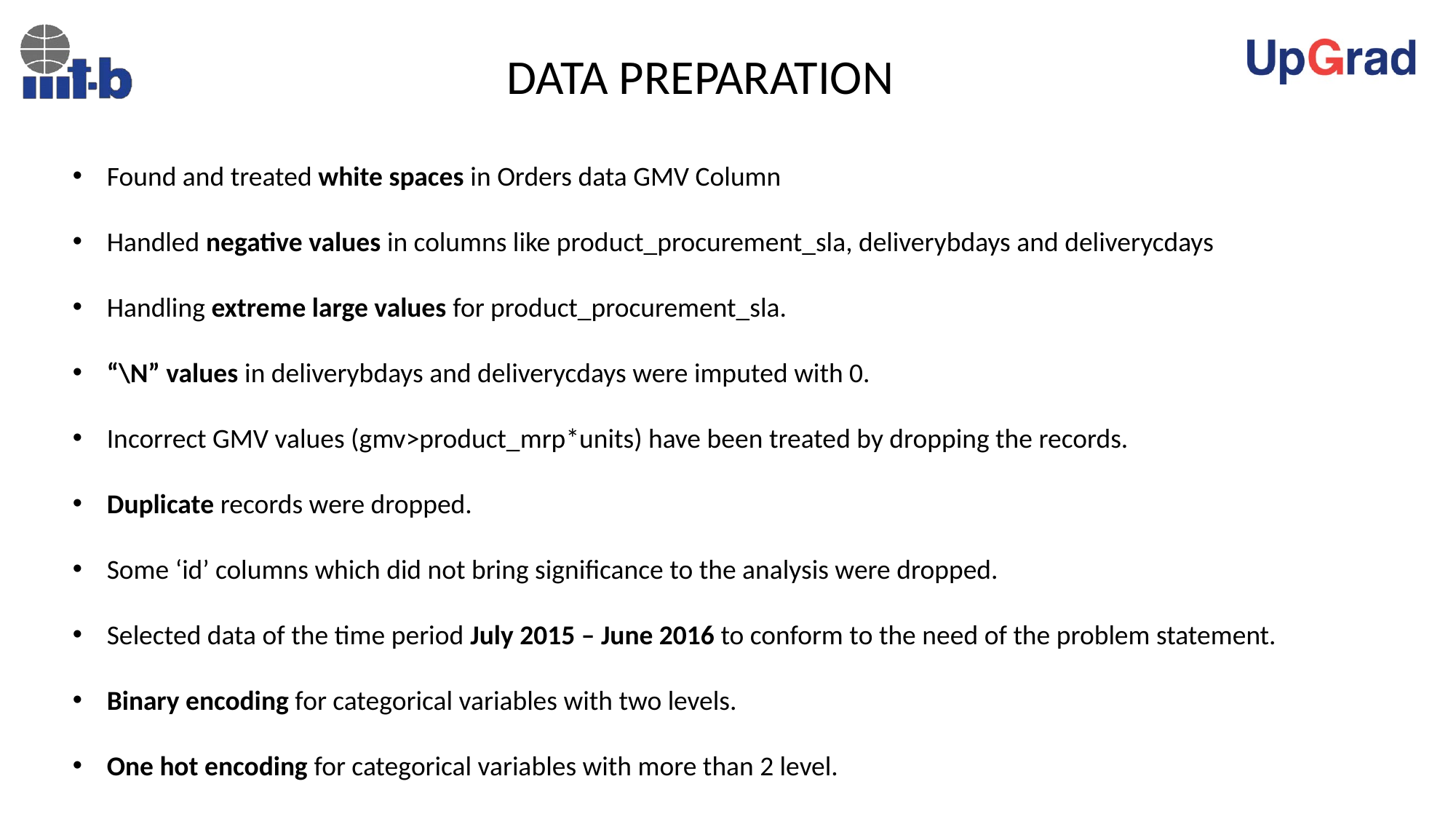

DATA PREPARATION
Found and treated white spaces in Orders data GMV Column

Handled negative values in columns like product_procurement_sla, deliverybdays and deliverycdays

Handling extreme large values for product_procurement_sla.

“\N” values in deliverybdays and deliverycdays were imputed with 0.

Incorrect GMV values (gmv>product_mrp*units) have been treated by dropping the records.

Duplicate records were dropped.

Some ‘id’ columns which did not bring significance to the analysis were dropped.

Selected data of the time period July 2015 – June 2016 to conform to the need of the problem statement.

Binary encoding for categorical variables with two levels.

One hot encoding for categorical variables with more than 2 level.